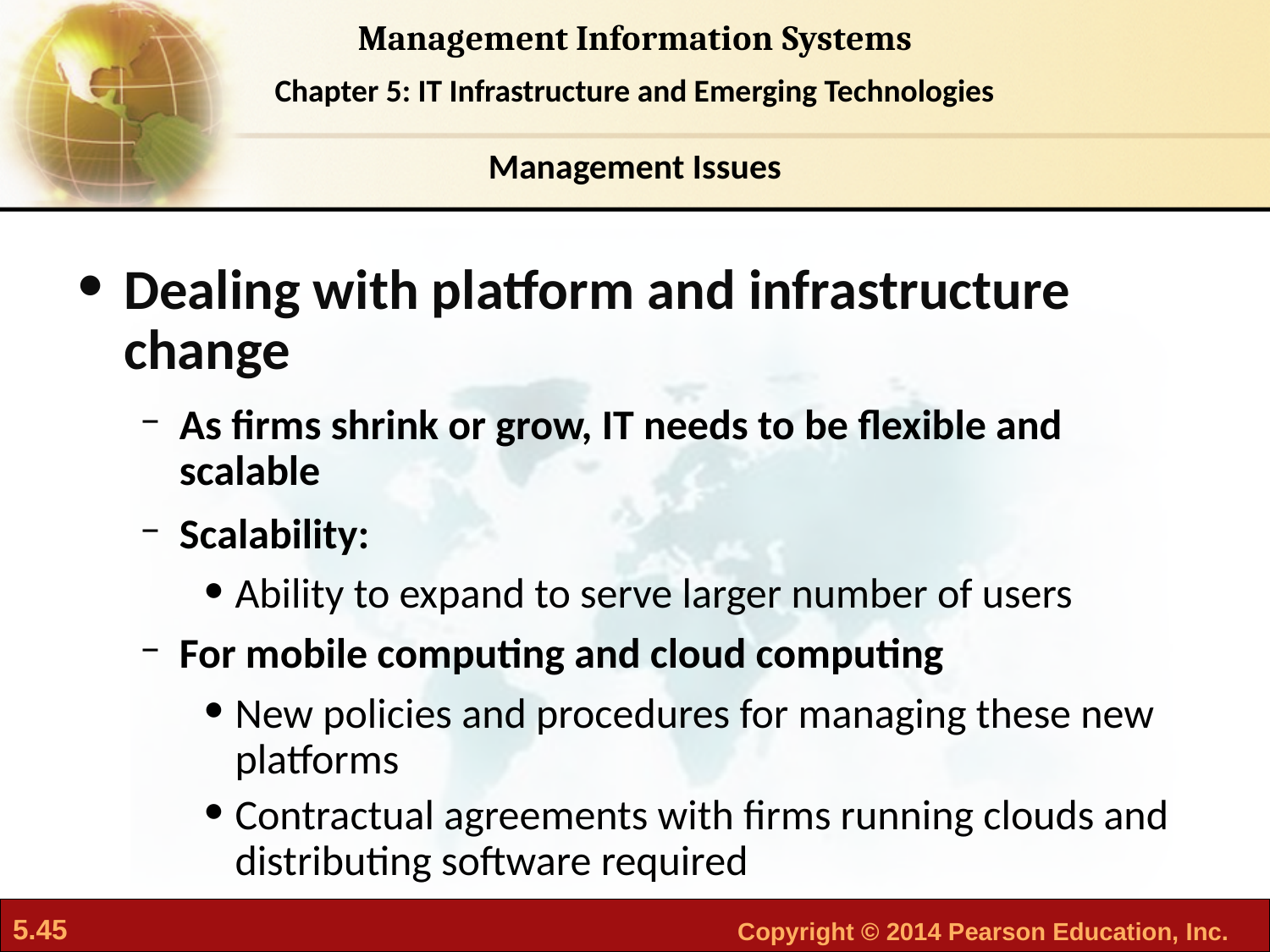

Management Issues
Dealing with platform and infrastructure change
As firms shrink or grow, IT needs to be flexible and scalable
Scalability:
Ability to expand to serve larger number of users
For mobile computing and cloud computing
New policies and procedures for managing these new platforms
Contractual agreements with firms running clouds and distributing software required